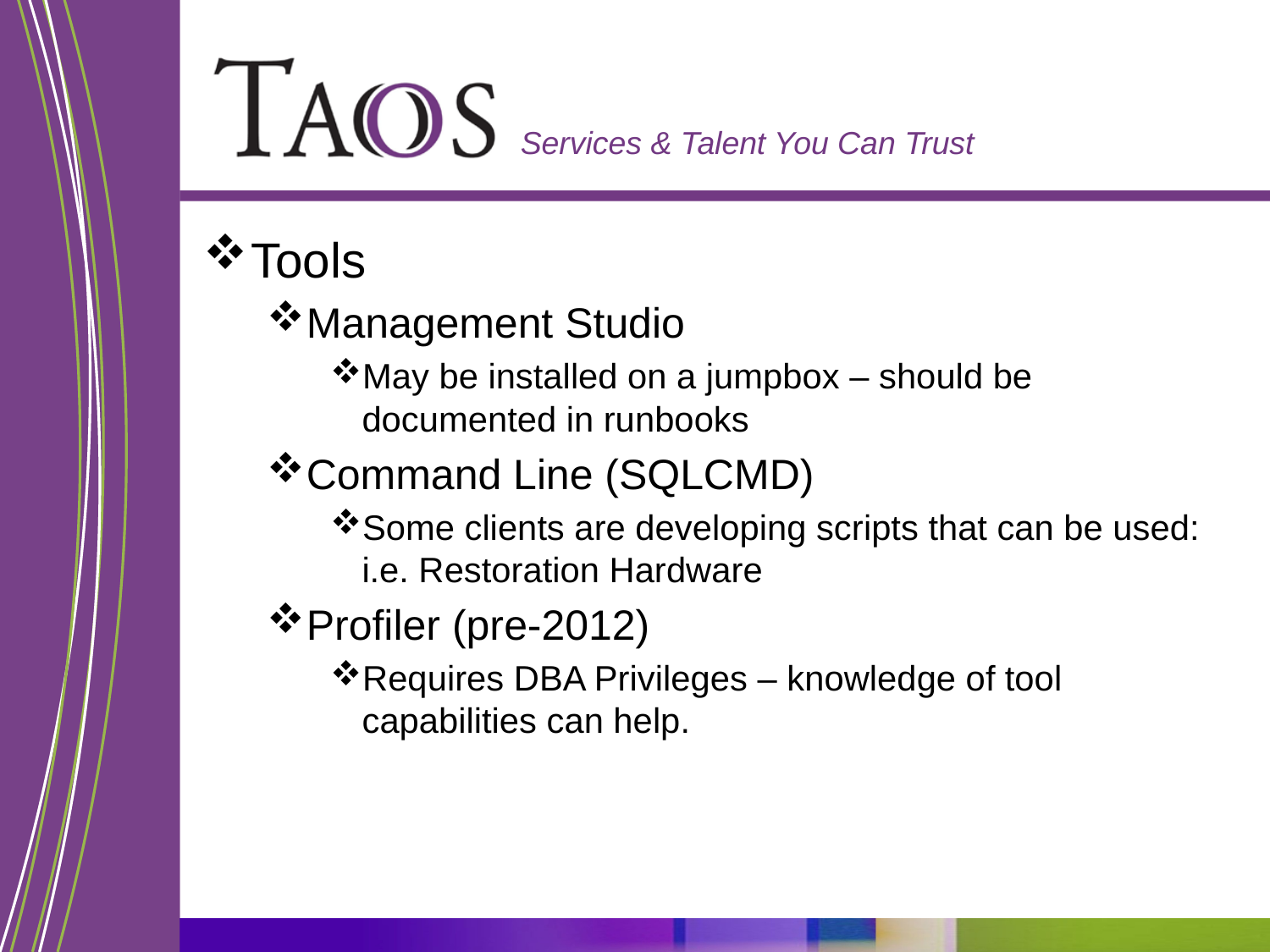

Tools
Management Studio
May be installed on a jumpbox – should be documented in runbooks
Command Line (SQLCMD)
Some clients are developing scripts that can be used: i.e. Restoration Hardware
Profiler (pre-2012)
Requires DBA Privileges – knowledge of tool capabilities can help.